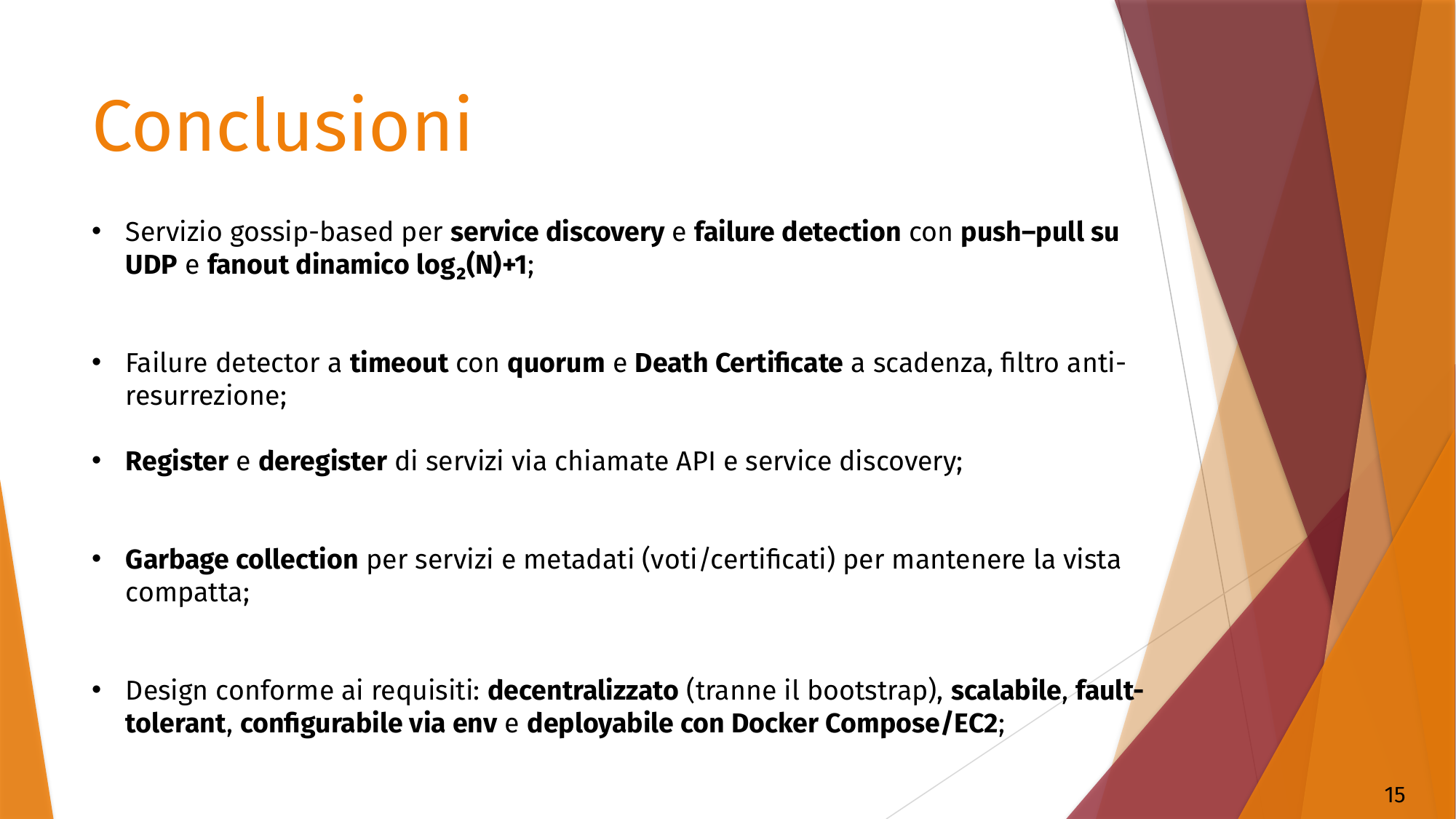

Conclusioni
Servizio gossip-based per service discovery e failure detection con push–pull su UDP e fanout dinamico log₂(N)+1;

Failure detector a timeout con quorum e Death Certificate a scadenza, filtro anti-resurrezione;

Register e deregister di servizi via chiamate API e service discovery;

Garbage collection per servizi e metadati (voti/certificati) per mantenere la vista compatta;

Design conforme ai requisiti: decentralizzato (tranne il bootstrap), scalabile, fault-tolerant, configurabile via env e deployabile con Docker Compose/EC2;
15